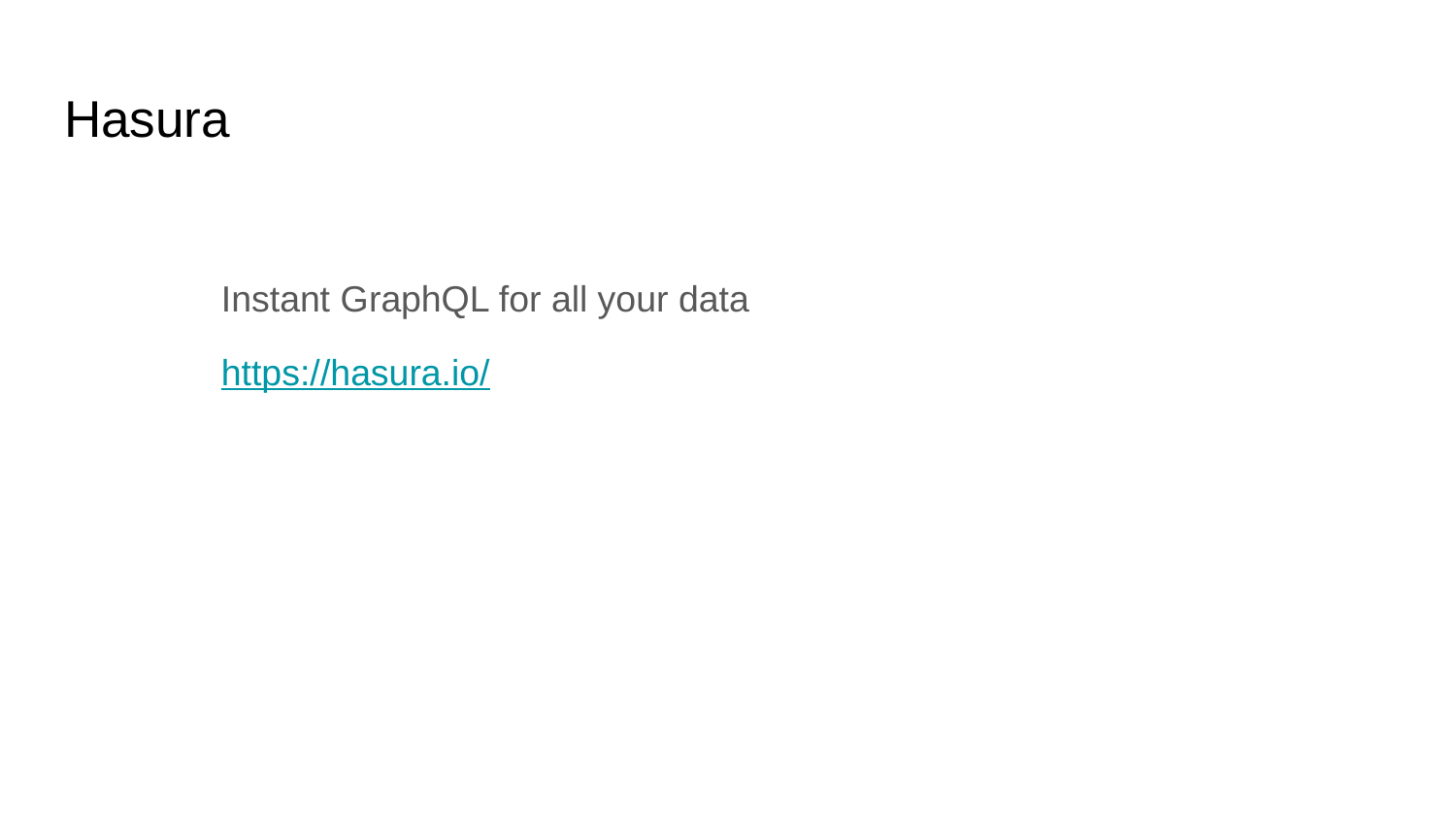

# Hasura
Instant GraphQL for all your data
https://hasura.io/